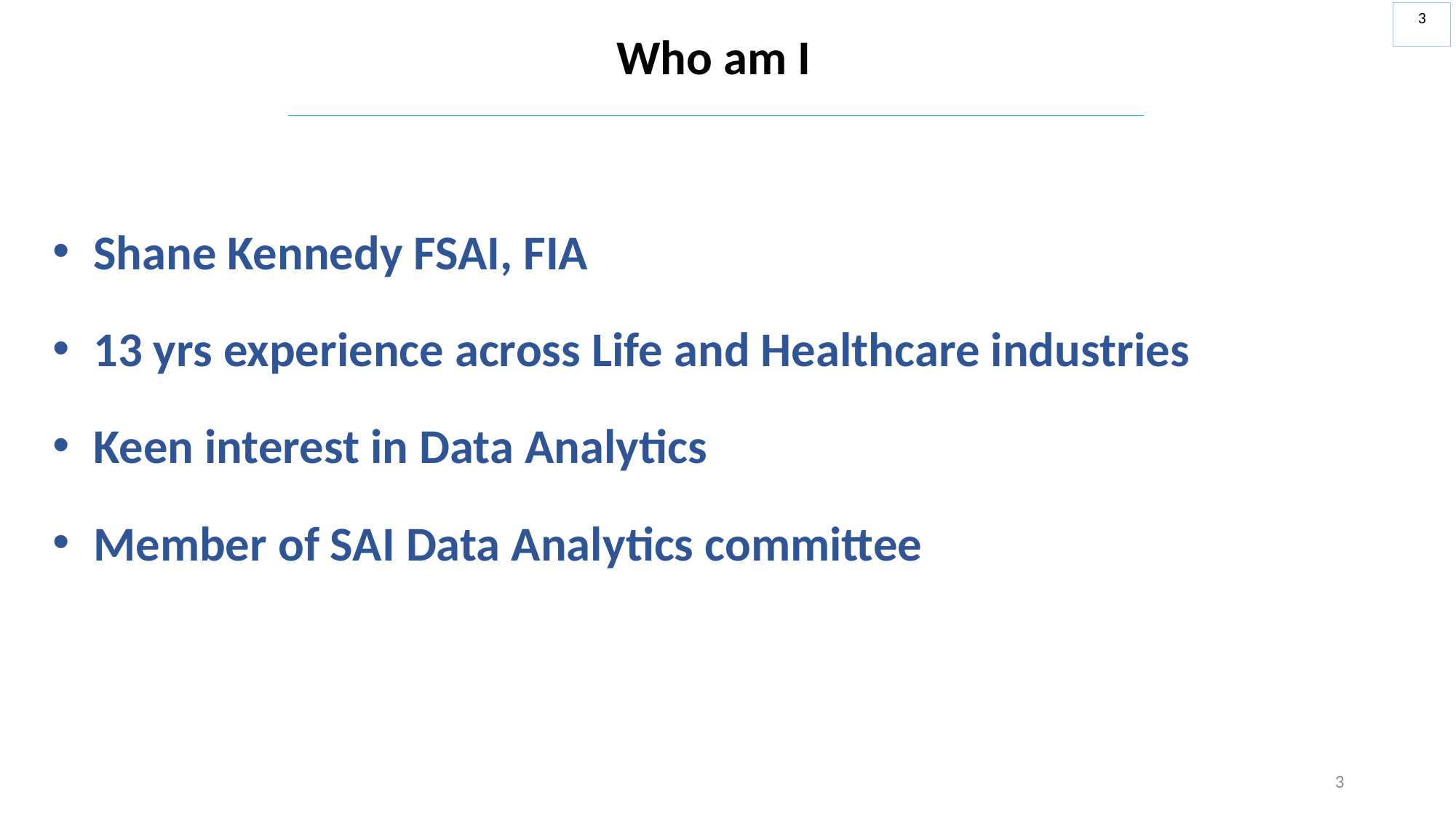

3
Who am I

Shane Kennedy FSAI, FIA
13 yrs experience across Life and Healthcare industries
Keen interest in Data Analytics
Member of SAI Data Analytics committee
3